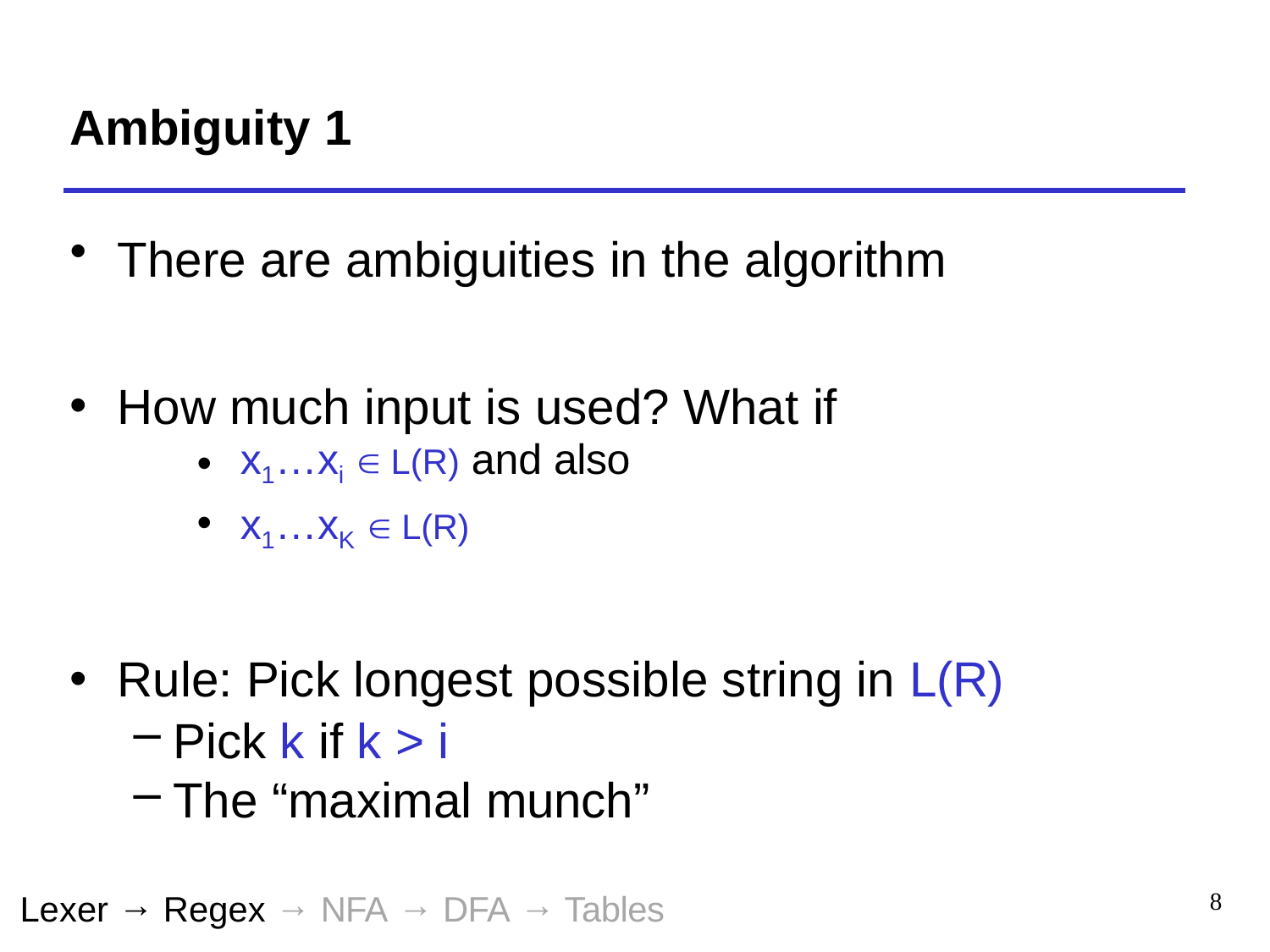

# Ambiguity 1
There are ambiguities in the algorithm

How much input is used? What if
x1…xi ∈ L(R) and also x1…xK ∈ L(R)
•
•
•
Rule: Pick longest possible string in L(R)
Pick k if k > i
The “maximal munch”
Lexer → Regex → NFA → DFA → Tables
8